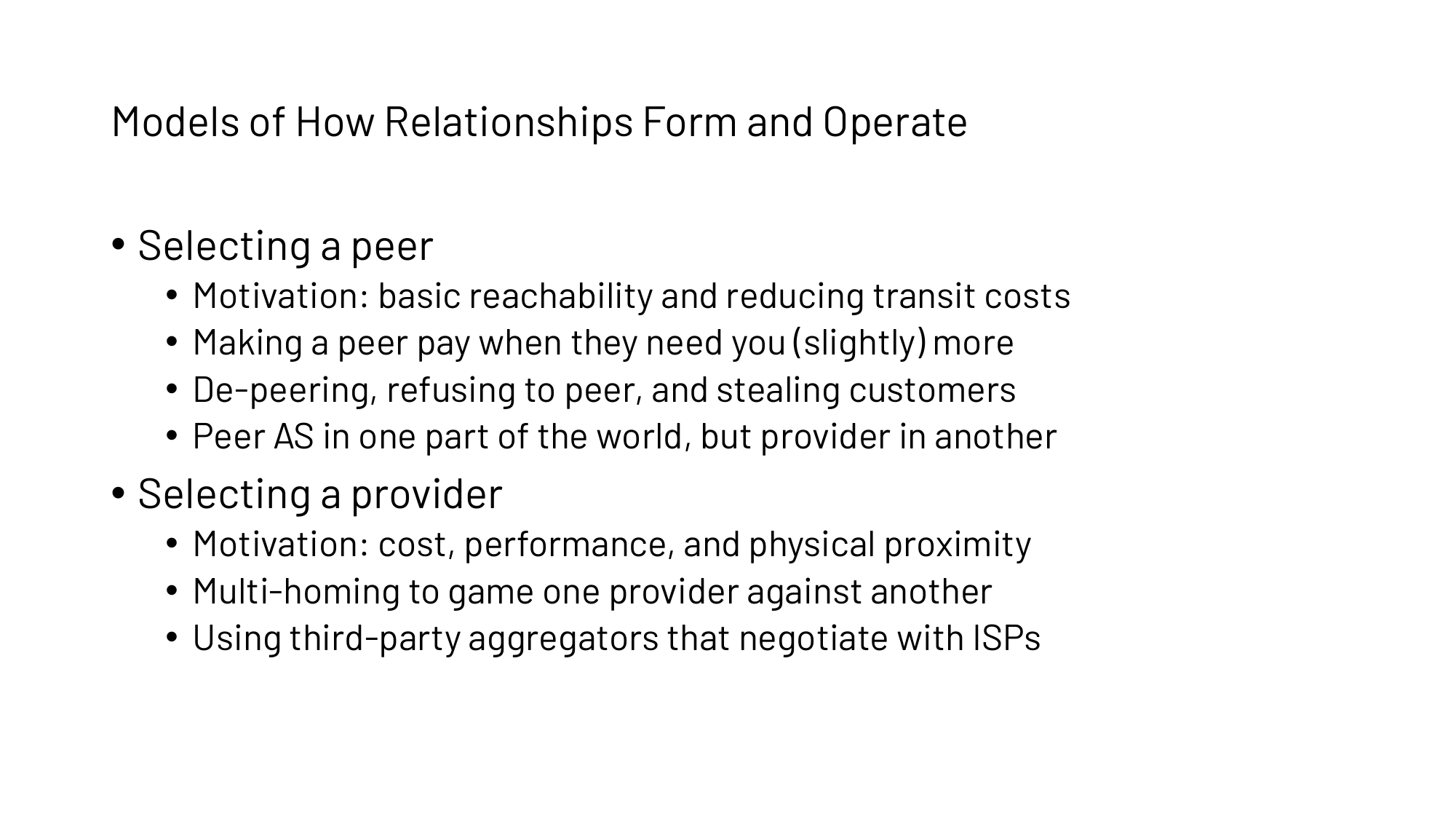

# Models of How Relationships Form and Operate
Selecting a peer
Motivation: basic reachability and reducing transit costs
Making a peer pay when they need you (slightly) more
De-peering, refusing to peer, and stealing customers
Peer AS in one part of the world, but provider in another
Selecting a provider
Motivation: cost, performance, and physical proximity
Multi-homing to game one provider against another
Using third-party aggregators that negotiate with ISPs